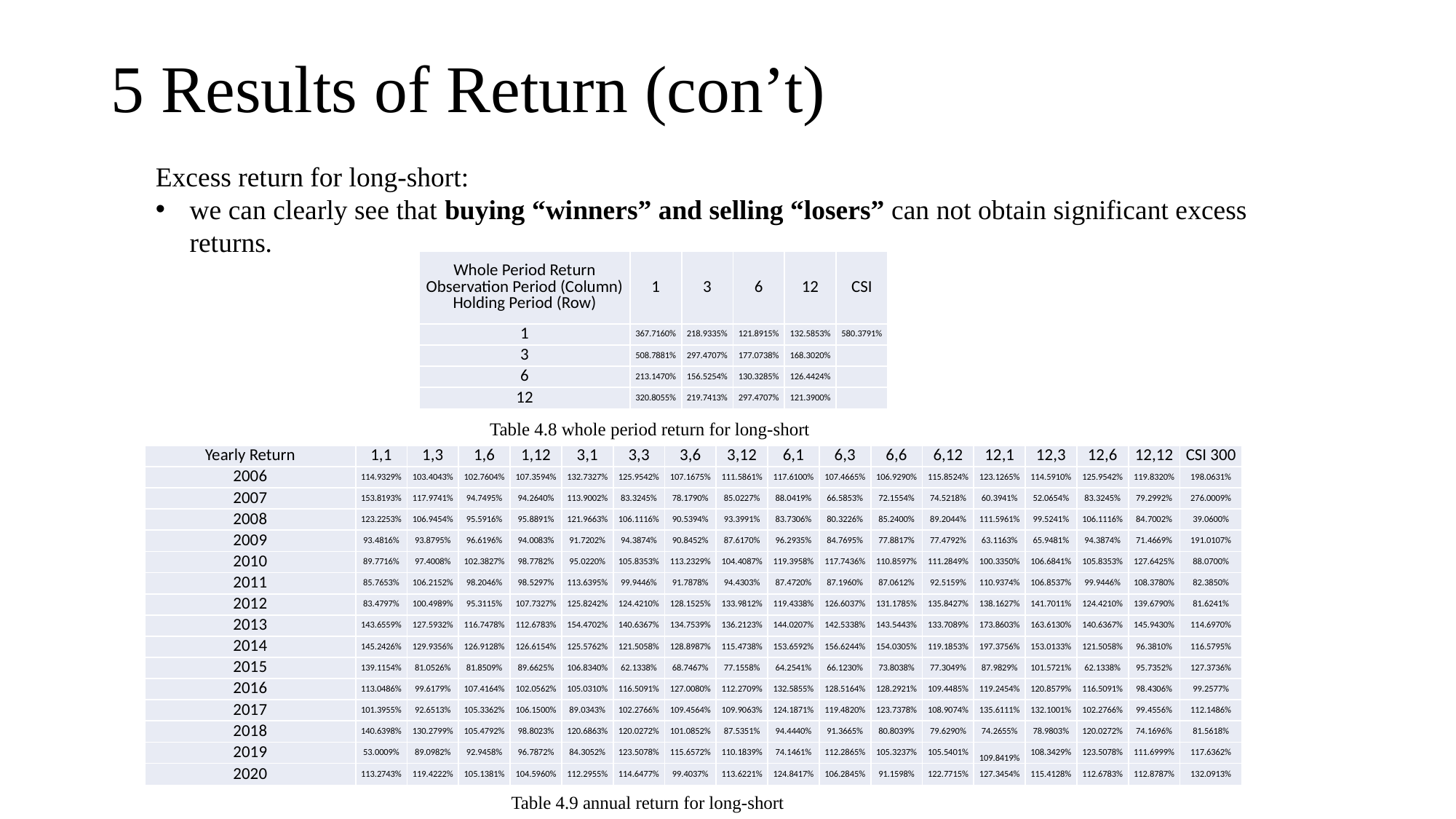

5 Results of Return (con’t)
Excess return for long-short:
we can clearly see that buying “winners” and selling “losers” can not obtain significant excess returns.
| Whole Period Return Observation Period (Column) Holding Period (Row) | 1 | 3 | 6 | 12 | CSI |
| --- | --- | --- | --- | --- | --- |
| 1 | 367.7160% | 218.9335% | 121.8915% | 132.5853% | 580.3791% |
| 3 | 508.7881% | 297.4707% | 177.0738% | 168.3020% |  |
| 6 | 213.1470% | 156.5254% | 130.3285% | 126.4424% |  |
| 12 | 320.8055% | 219.7413% | 297.4707% | 121.3900% |  |
Table 4.8 whole period return for long-short
| Yearly Return | 1,1 | 1,3 | 1,6 | 1,12 | 3,1 | 3,3 | 3,6 | 3,12 | 6,1 | 6,3 | 6,6 | 6,12 | 12,1 | 12,3 | 12,6 | 12,12 | CSI 300 |
| --- | --- | --- | --- | --- | --- | --- | --- | --- | --- | --- | --- | --- | --- | --- | --- | --- | --- |
| 2006 | 114.9329% | 103.4043% | 102.7604% | 107.3594% | 132.7327% | 125.9542% | 107.1675% | 111.5861% | 117.6100% | 107.4665% | 106.9290% | 115.8524% | 123.1265% | 114.5910% | 125.9542% | 119.8320% | 198.0631% |
| 2007 | 153.8193% | 117.9741% | 94.7495% | 94.2640% | 113.9002% | 83.3245% | 78.1790% | 85.0227% | 88.0419% | 66.5853% | 72.1554% | 74.5218% | 60.3941% | 52.0654% | 83.3245% | 79.2992% | 276.0009% |
| 2008 | 123.2253% | 106.9454% | 95.5916% | 95.8891% | 121.9663% | 106.1116% | 90.5394% | 93.3991% | 83.7306% | 80.3226% | 85.2400% | 89.2044% | 111.5961% | 99.5241% | 106.1116% | 84.7002% | 39.0600% |
| 2009 | 93.4816% | 93.8795% | 96.6196% | 94.0083% | 91.7202% | 94.3874% | 90.8452% | 87.6170% | 96.2935% | 84.7695% | 77.8817% | 77.4792% | 63.1163% | 65.9481% | 94.3874% | 71.4669% | 191.0107% |
| 2010 | 89.7716% | 97.4008% | 102.3827% | 98.7782% | 95.0220% | 105.8353% | 113.2329% | 104.4087% | 119.3958% | 117.7436% | 110.8597% | 111.2849% | 100.3350% | 106.6841% | 105.8353% | 127.6425% | 88.0700% |
| 2011 | 85.7653% | 106.2152% | 98.2046% | 98.5297% | 113.6395% | 99.9446% | 91.7878% | 94.4303% | 87.4720% | 87.1960% | 87.0612% | 92.5159% | 110.9374% | 106.8537% | 99.9446% | 108.3780% | 82.3850% |
| 2012 | 83.4797% | 100.4989% | 95.3115% | 107.7327% | 125.8242% | 124.4210% | 128.1525% | 133.9812% | 119.4338% | 126.6037% | 131.1785% | 135.8427% | 138.1627% | 141.7011% | 124.4210% | 139.6790% | 81.6241% |
| 2013 | 143.6559% | 127.5932% | 116.7478% | 112.6783% | 154.4702% | 140.6367% | 134.7539% | 136.2123% | 144.0207% | 142.5338% | 143.5443% | 133.7089% | 173.8603% | 163.6130% | 140.6367% | 145.9430% | 114.6970% |
| 2014 | 145.2426% | 129.9356% | 126.9128% | 126.6154% | 125.5762% | 121.5058% | 128.8987% | 115.4738% | 153.6592% | 156.6244% | 154.0305% | 119.1853% | 197.3756% | 153.0133% | 121.5058% | 96.3810% | 116.5795% |
| 2015 | 139.1154% | 81.0526% | 81.8509% | 89.6625% | 106.8340% | 62.1338% | 68.7467% | 77.1558% | 64.2541% | 66.1230% | 73.8038% | 77.3049% | 87.9829% | 101.5721% | 62.1338% | 95.7352% | 127.3736% |
| 2016 | 113.0486% | 99.6179% | 107.4164% | 102.0562% | 105.0310% | 116.5091% | 127.0080% | 112.2709% | 132.5855% | 128.5164% | 128.2921% | 109.4485% | 119.2454% | 120.8579% | 116.5091% | 98.4306% | 99.2577% |
| 2017 | 101.3955% | 92.6513% | 105.3362% | 106.1500% | 89.0343% | 102.2766% | 109.4564% | 109.9063% | 124.1871% | 119.4820% | 123.7378% | 108.9074% | 135.6111% | 132.1001% | 102.2766% | 99.4556% | 112.1486% |
| 2018 | 140.6398% | 130.2799% | 105.4792% | 98.8023% | 120.6863% | 120.0272% | 101.0852% | 87.5351% | 94.4440% | 91.3665% | 80.8039% | 79.6290% | 74.2655% | 78.9803% | 120.0272% | 74.1696% | 81.5618% |
| 2019 | 53.0009% | 89.0982% | 92.9458% | 96.7872% | 84.3052% | 123.5078% | 115.6572% | 110.1839% | 74.1461% | 112.2865% | 105.3237% | 105.5401% | 109.8419% | 108.3429% | 123.5078% | 111.6999% | 117.6362% |
| 2020 | 113.2743% | 119.4222% | 105.1381% | 104.5960% | 112.2955% | 114.6477% | 99.4037% | 113.6221% | 124.8417% | 106.2845% | 91.1598% | 122.7715% | 127.3454% | 115.4128% | 112.6783% | 112.8787% | 132.0913% |
Table 4.9 annual return for long-short